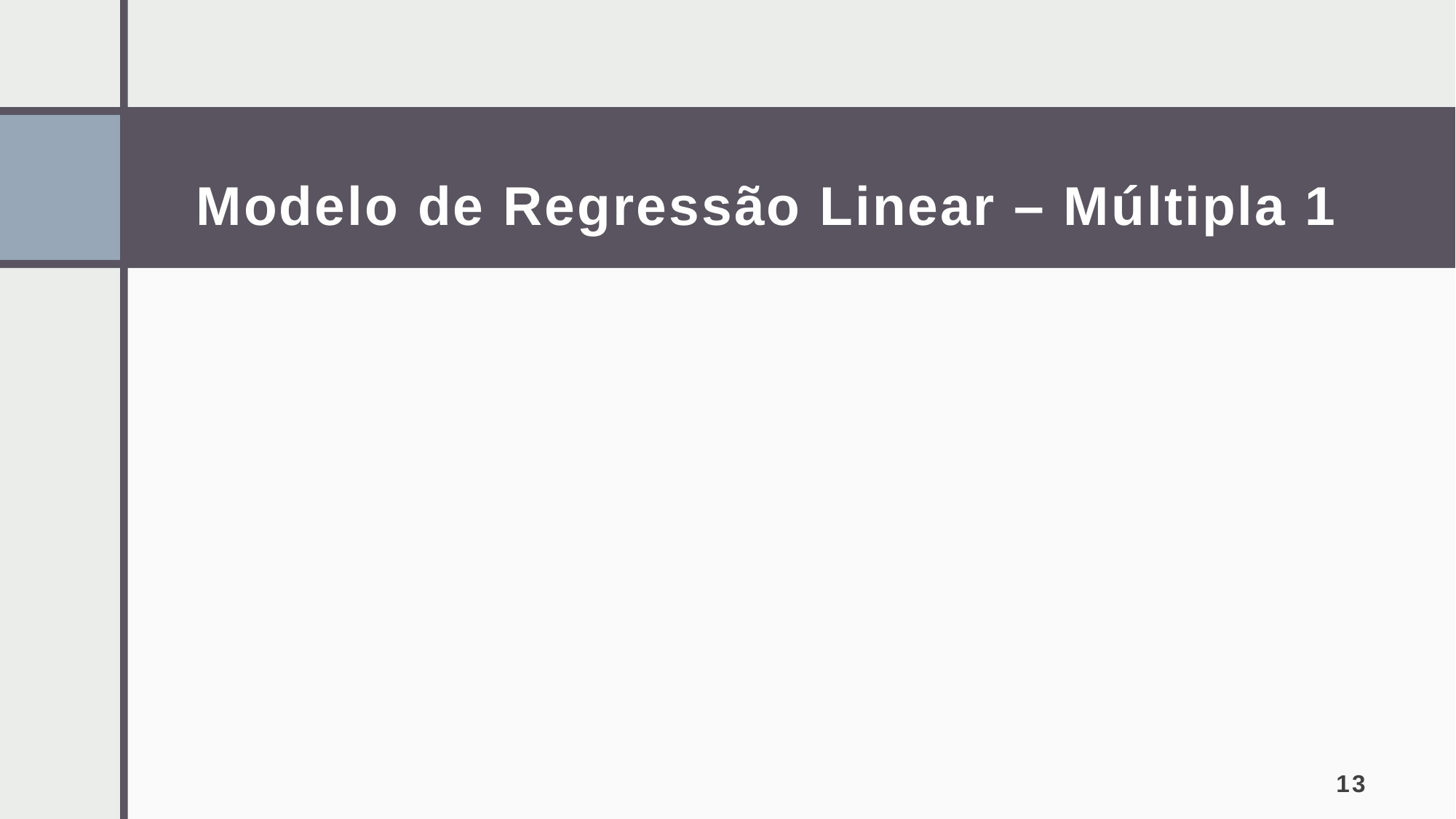

# Modelo de Regressão Linear – Múltipla 1

13